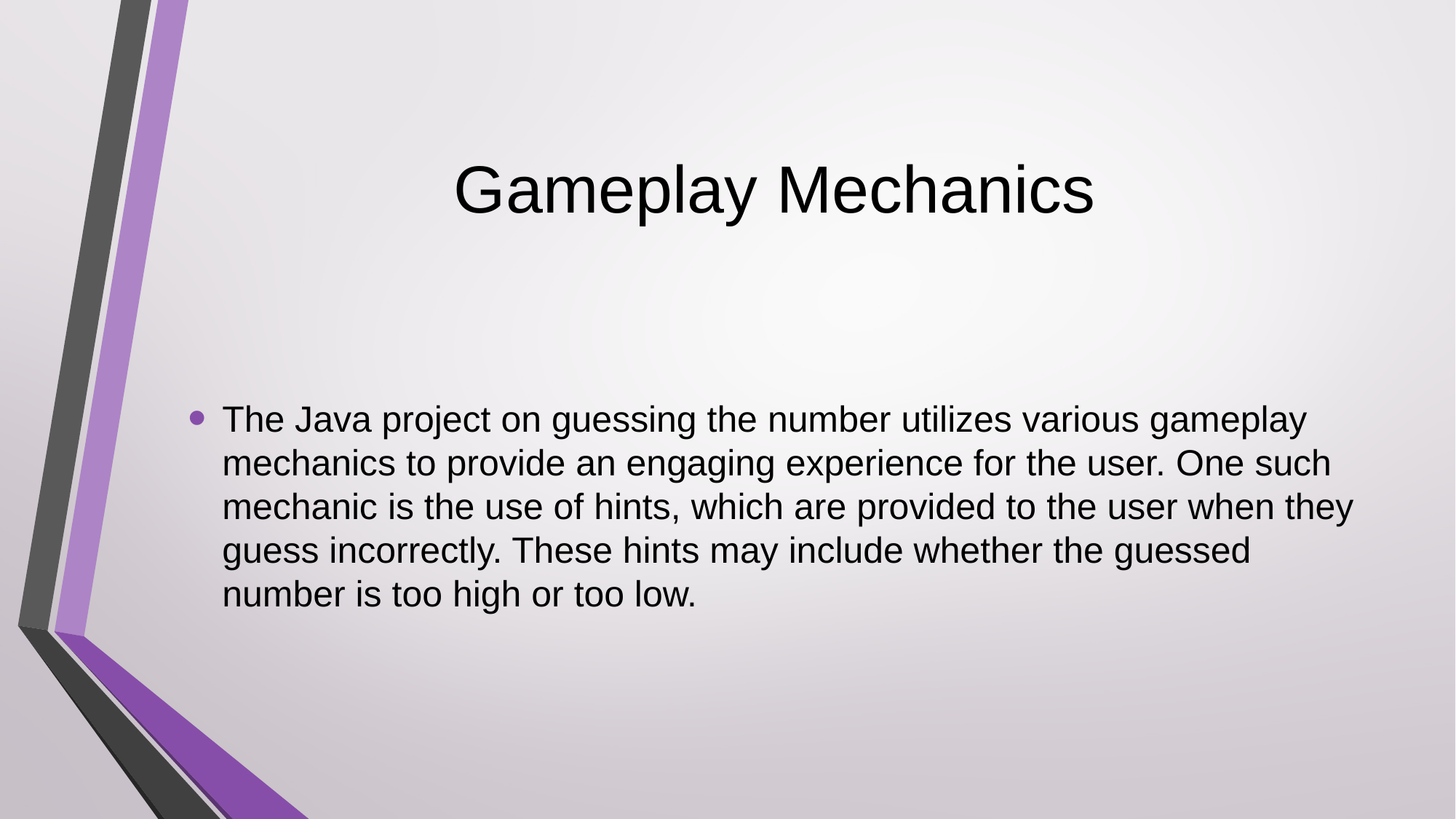

# Gameplay Mechanics
The Java project on guessing the number utilizes various gameplay mechanics to provide an engaging experience for the user. One such mechanic is the use of hints, which are provided to the user when they guess incorrectly. These hints may include whether the guessed number is too high or too low.